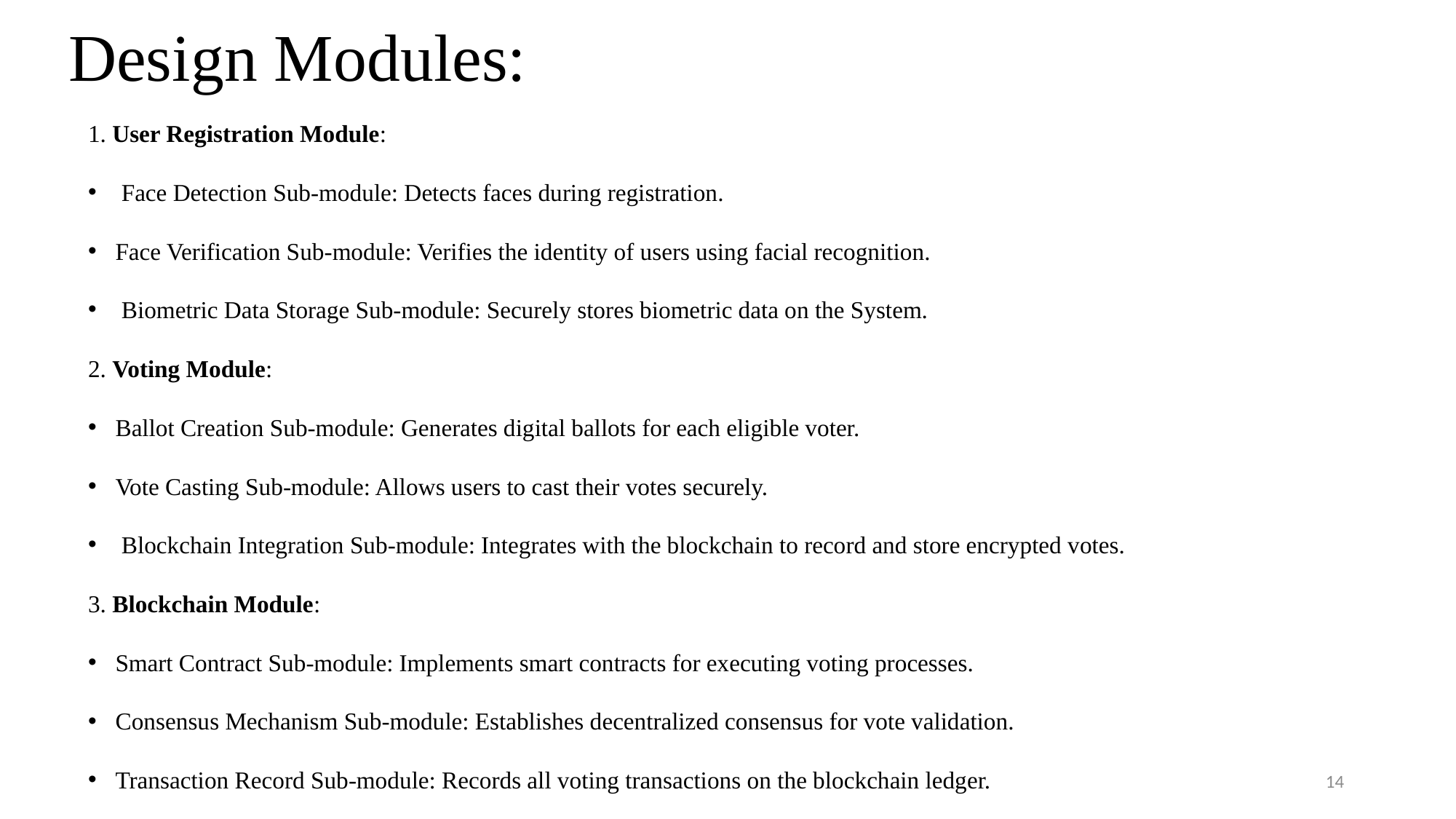

# Design Modules:
1. User Registration Module:
 Face Detection Sub-module: Detects faces during registration.
Face Verification Sub-module: Verifies the identity of users using facial recognition.
 Biometric Data Storage Sub-module: Securely stores biometric data on the System.
2. Voting Module:
Ballot Creation Sub-module: Generates digital ballots for each eligible voter.
Vote Casting Sub-module: Allows users to cast their votes securely.
 Blockchain Integration Sub-module: Integrates with the blockchain to record and store encrypted votes.
3. Blockchain Module:
Smart Contract Sub-module: Implements smart contracts for executing voting processes.
Consensus Mechanism Sub-module: Establishes decentralized consensus for vote validation.
Transaction Record Sub-module: Records all voting transactions on the blockchain ledger.
14